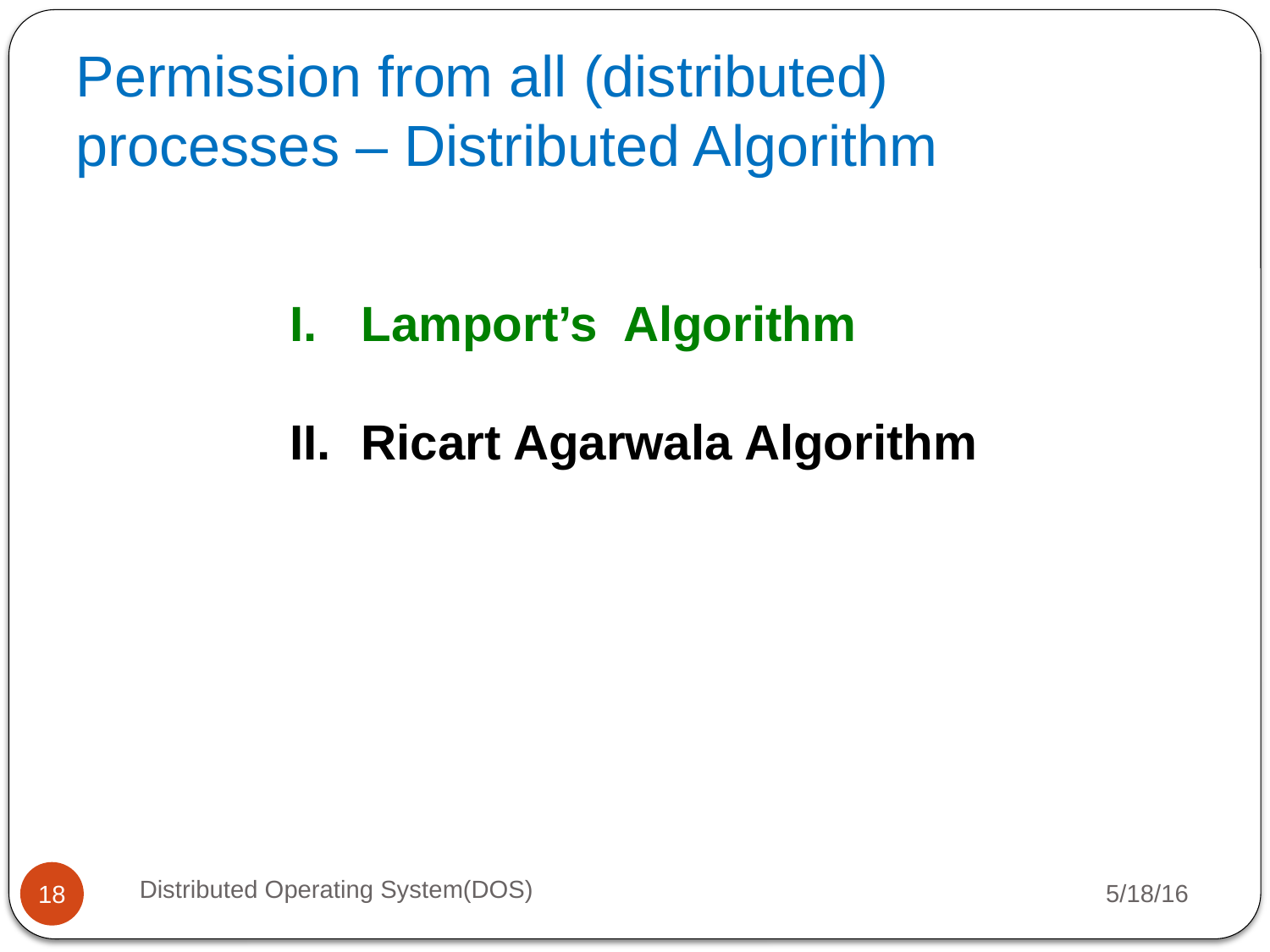

# Permission from all (distributed) processes – Distributed Algorithm

Lamport’s  Algorithm

Ricart Agarwala Algorithm

Distributed Operating System(DOS)
5/18/16
18